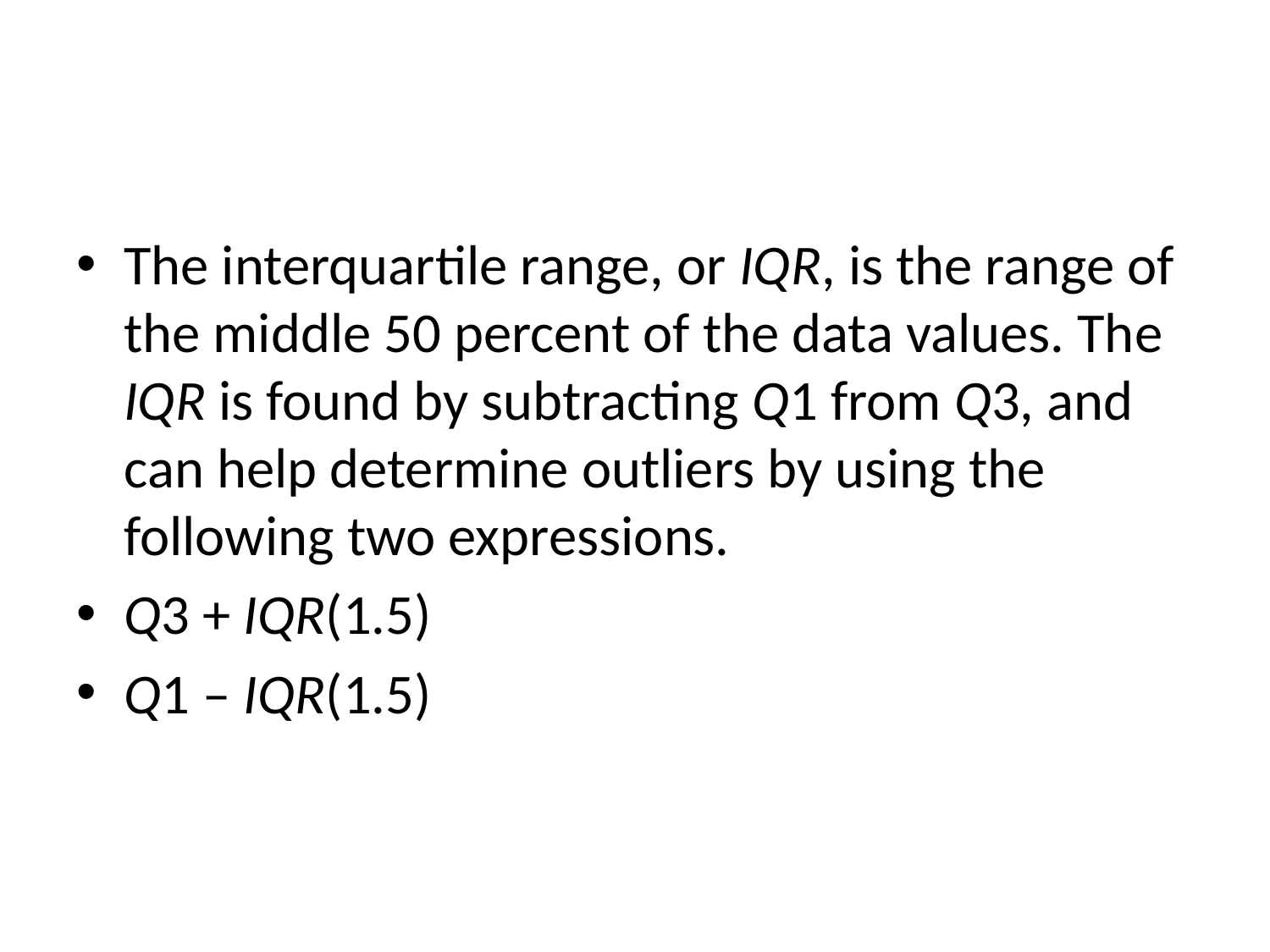

#
The interquartile range, or IQR, is the range of the middle 50 percent of the data values. The IQR is found by subtracting Q1 from Q3, and can help determine outliers by using the following two expressions.
Q3 + IQR(1.5)
Q1 – IQR(1.5)